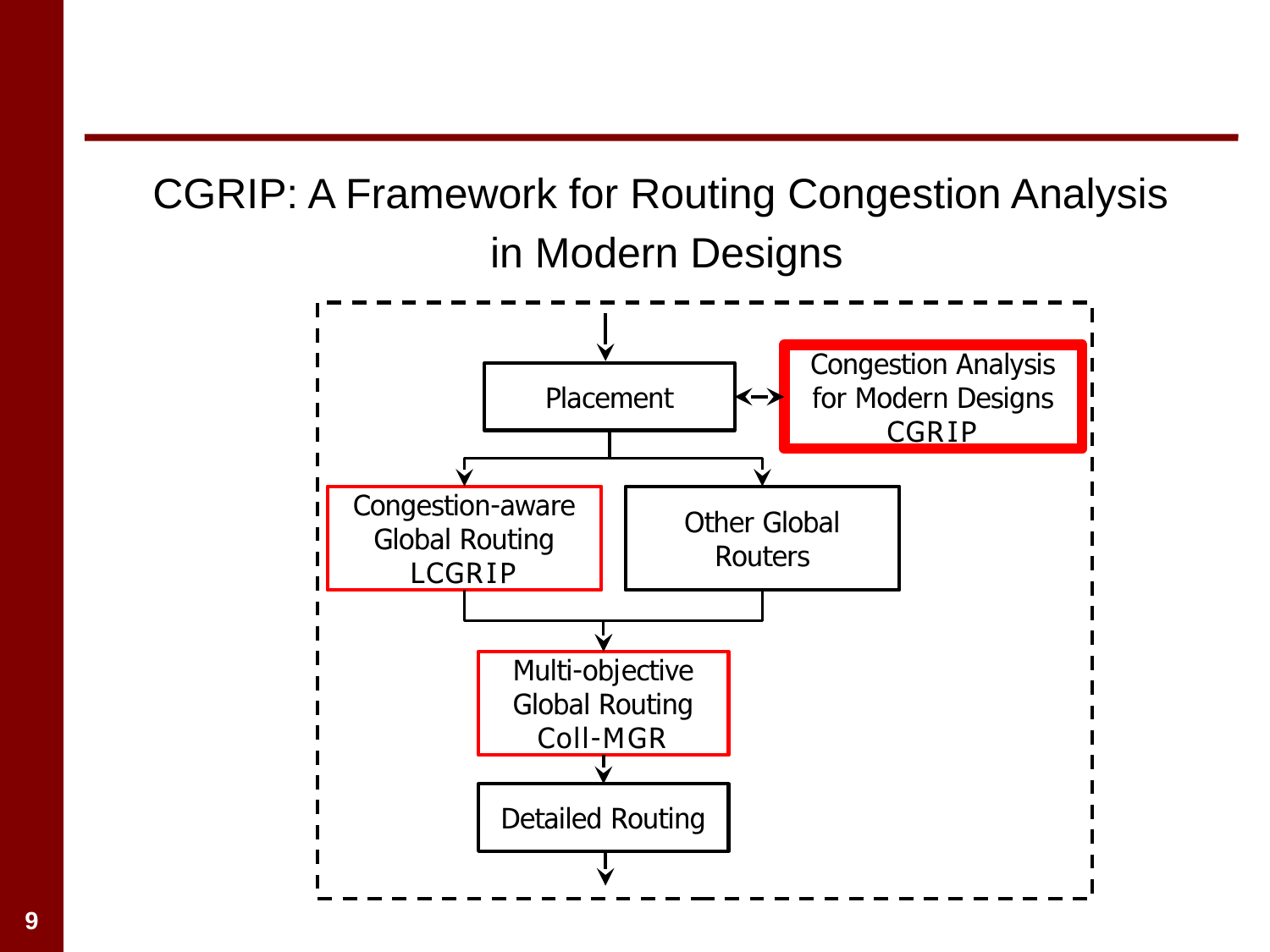

CGRIP: A Framework for Routing Congestion Analysis
in Modern Designs

Congestion Analysis for Modern Designs
CGRIP
Placement
Congestion-aware
Global Routing
LCGRIP
Other Global Routers
Multi-objective
Global Routing
Coll-MGR
Detailed Routing